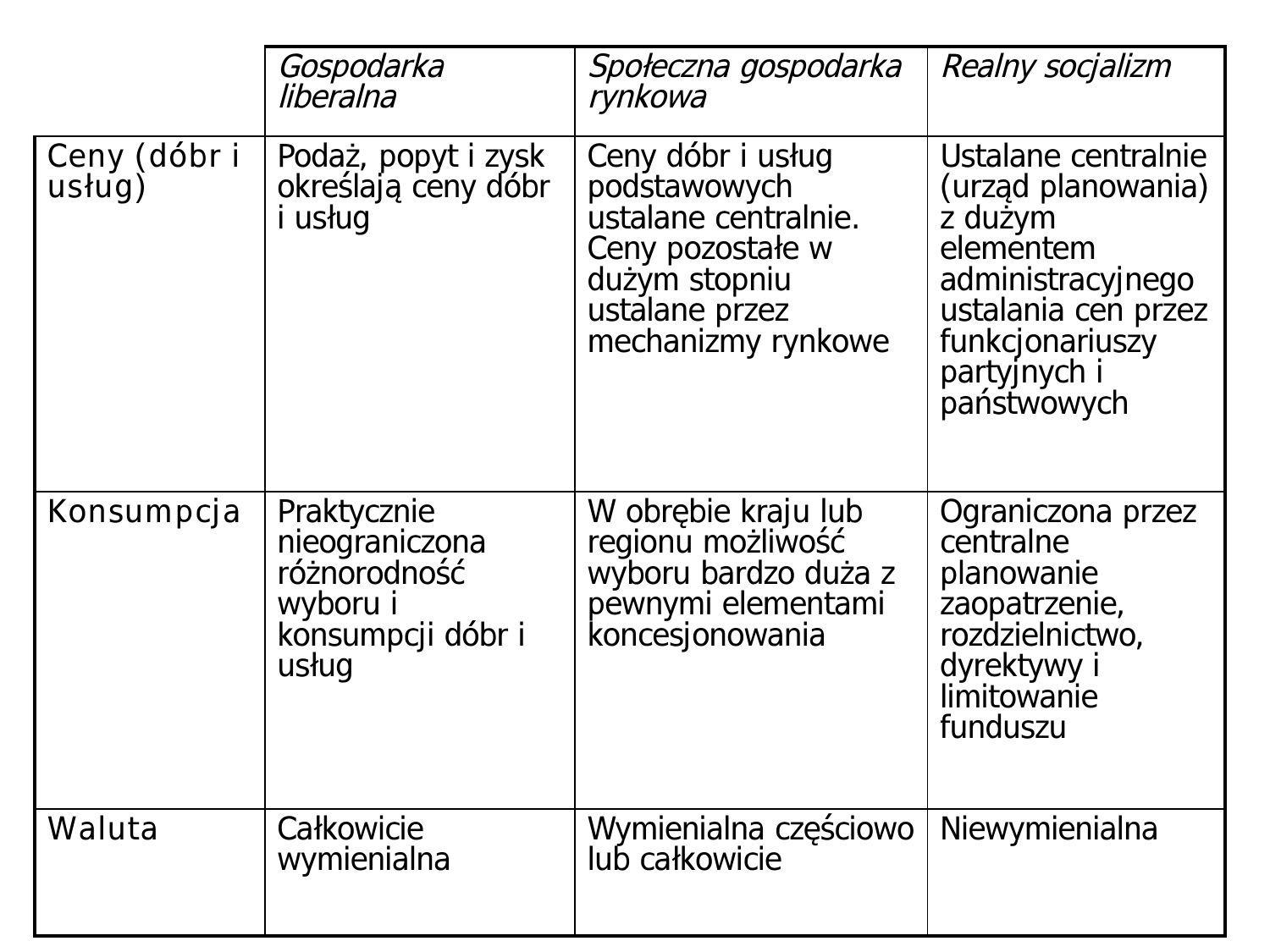

|  | Gospodarka liberalna | Społeczna gospodarka rynkowa | Realny socjalizm |
| --- | --- | --- | --- |
| Ceny (dóbr i usług) | Podaż, popyt i zysk określają ceny dóbr i usług | Ceny dóbr i usług podstawowych ustalane centralnie. Ceny pozostałe w dużym stopniu ustalane przez mechanizmy rynkowe | Ustalane centralnie (urząd planowania) z dużym elementem administracyjnego ustalania cen przez funkcjonariuszy partyjnych i państwowych |
| Konsumpcja | Praktycznie nieograniczona różnorodność wyboru i konsumpcji dóbr i usług | W obrębie kraju lub regionu możliwość wyboru bardzo duża z pewnymi elementami koncesjonowania | Ograniczona przez centralne planowanie zaopatrzenie, rozdzielnictwo, dyrektywy i limitowanie funduszu |
| Waluta | Całkowicie wymienialna | Wymienialna częściowo lub całkowicie | Niewymienialna |